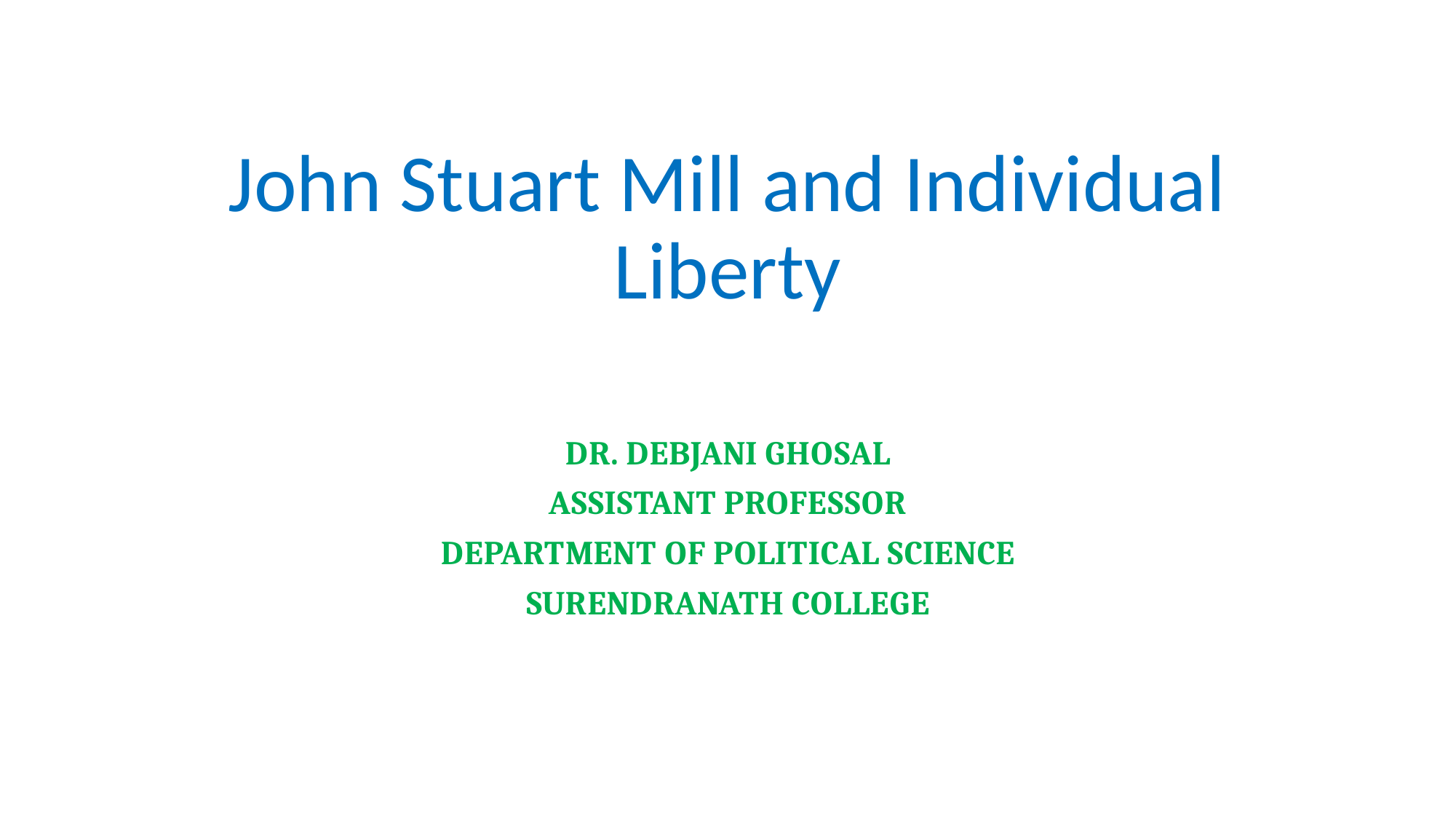

# John Stuart Mill and Individual Liberty
DR. DEBJANI GHOSAL
ASSISTANT PROFESSOR
DEPARTMENT OF POLITICAL SCIENCE
SURENDRANATH COLLEGE